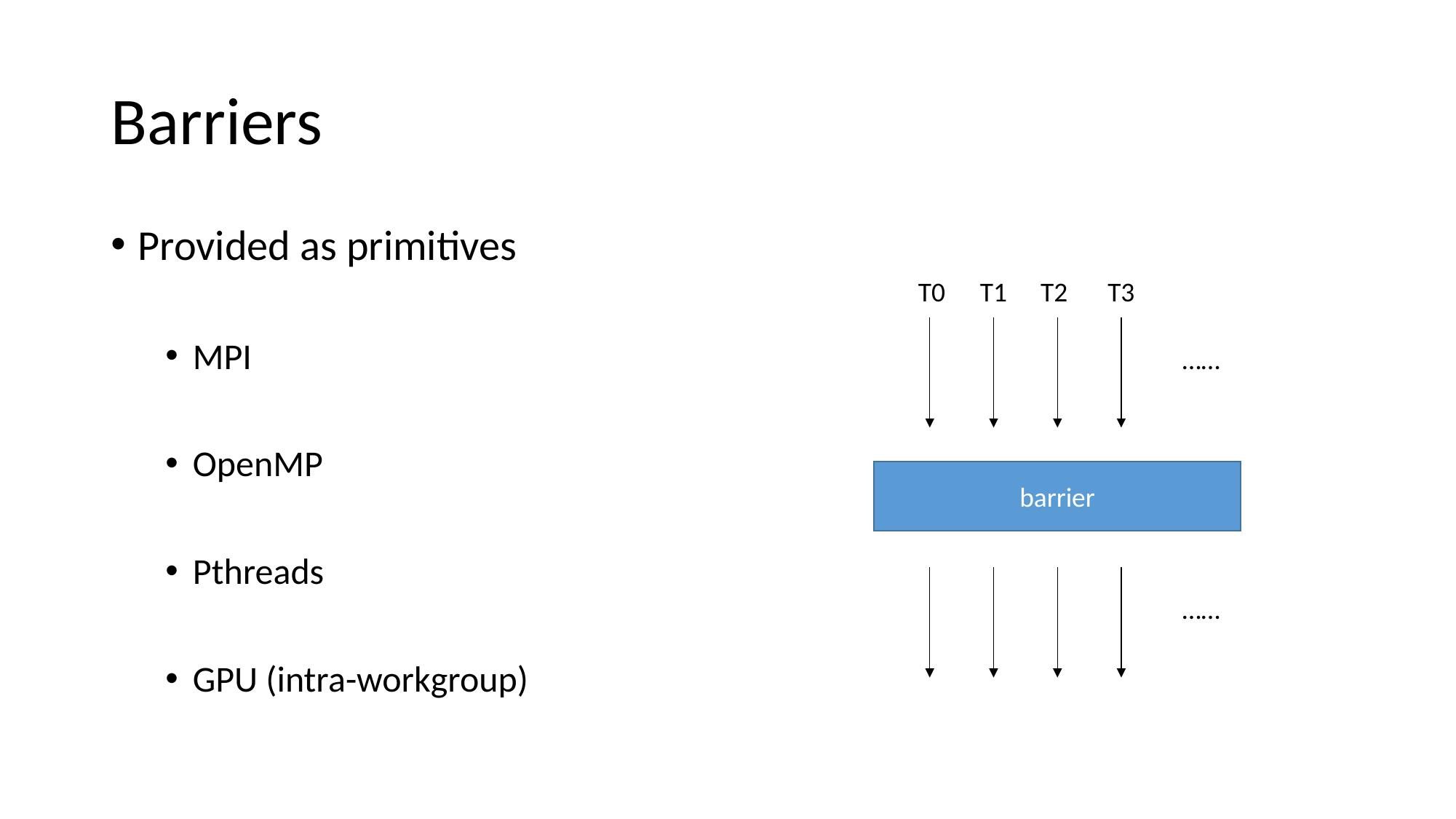

# Barriers
Provided as primitives

MPI

OpenMP

Pthreads

GPU (intra-workgroup)
T0
T1
T2
T3
……
barrier
……